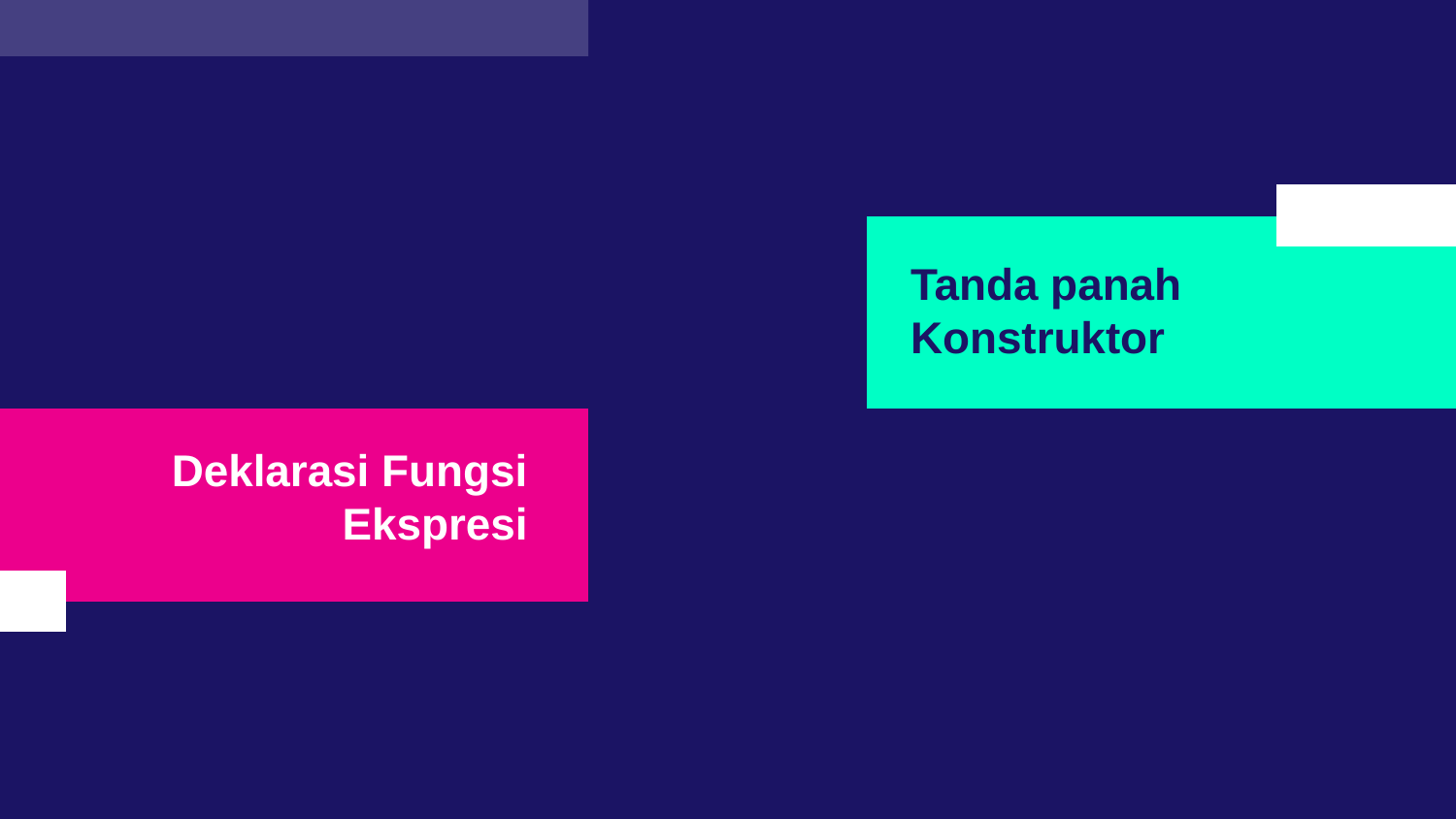

Tanda panah
Konstruktor
# Deklarasi Fungsi
Ekspresi